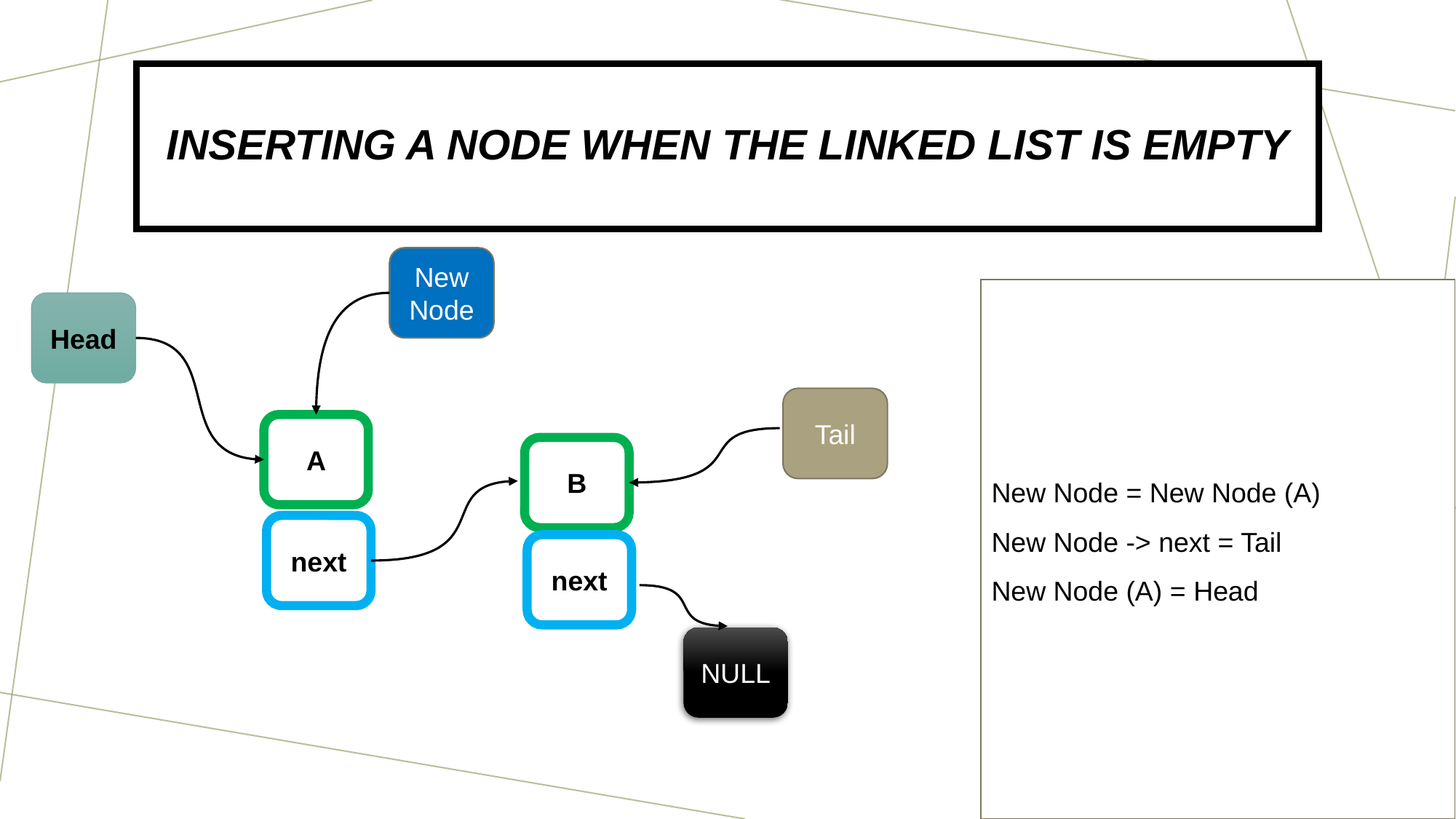

# Inserting a node when the linked list is empty
New Node
New Node = New Node (A)
New Node -> next = Tail
New Node (A) = Head

Head
Tail
A
B
next
next
NULL